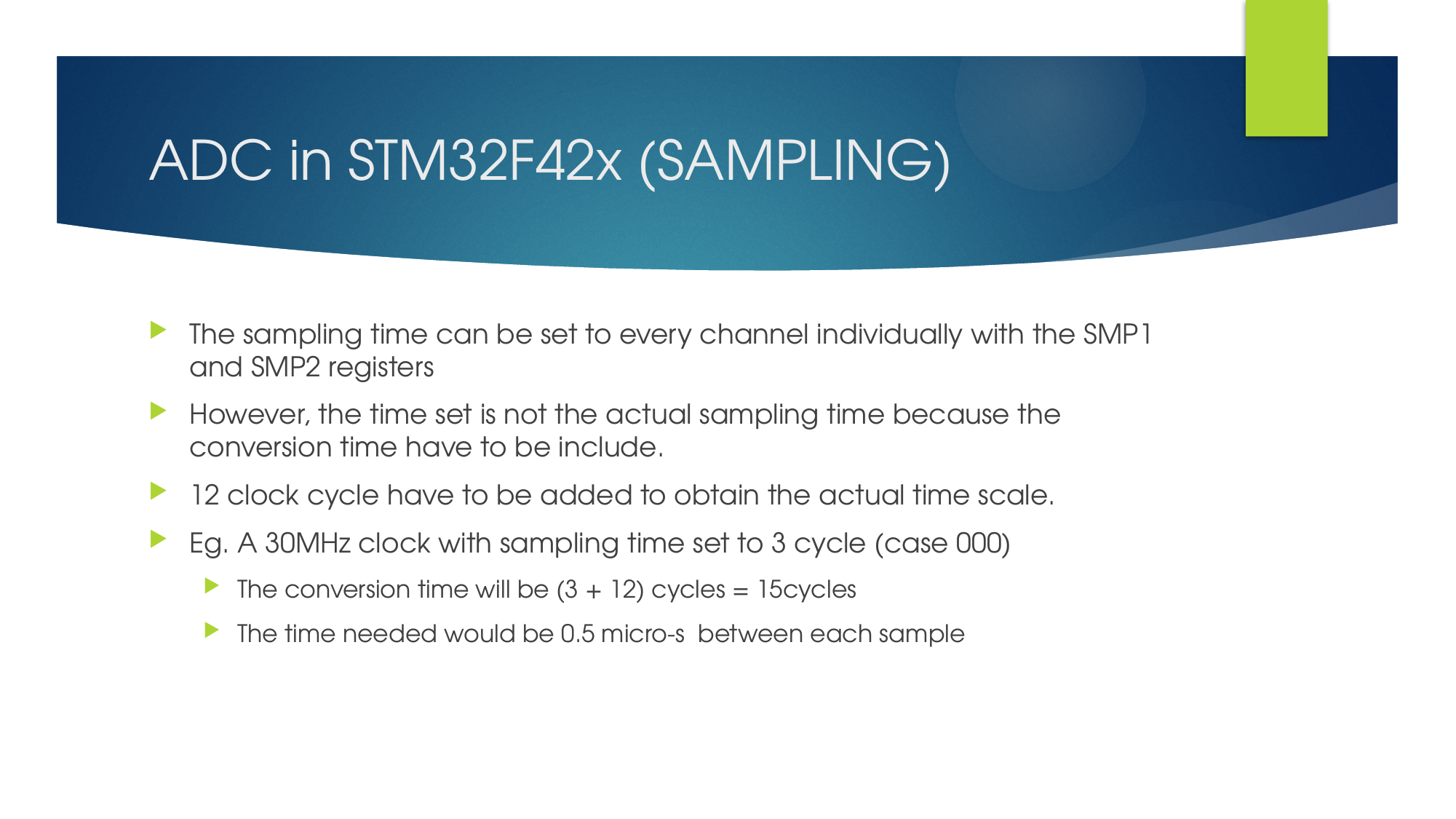

# ADC in STM32F42x (SAMPLING)
The sampling time can be set to every channel individually with the SMP1 and SMP2 registers
However, the time set is not the actual sampling time because the conversion time have to be include.
12 clock cycle have to be added to obtain the actual time scale.
Eg. A 30MHz clock with sampling time set to 3 cycle (case 000)
The conversion time will be (3 + 12) cycles = 15cycles
The time needed would be 0.5 micro-s  between each sample